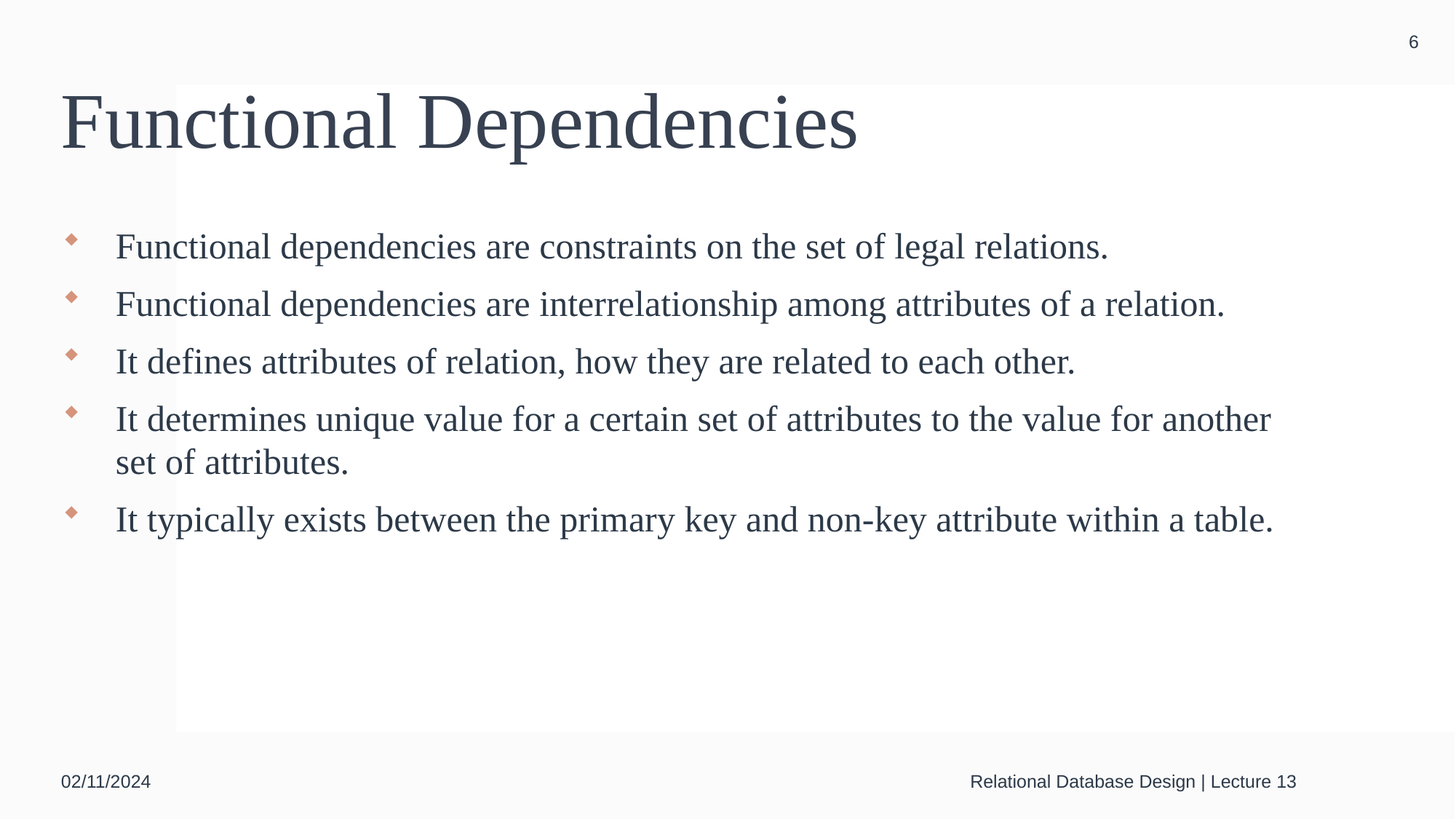

6
# Functional Dependencies
Functional dependencies are constraints on the set of legal relations.
Functional dependencies are interrelationship among attributes of a relation.
It defines attributes of relation, how they are related to each other.
It determines unique value for a certain set of attributes to the value for another set of attributes.
It typically exists between the primary key and non-key attribute within a table.

02/11/2024
Relational Database Design | Lecture 13